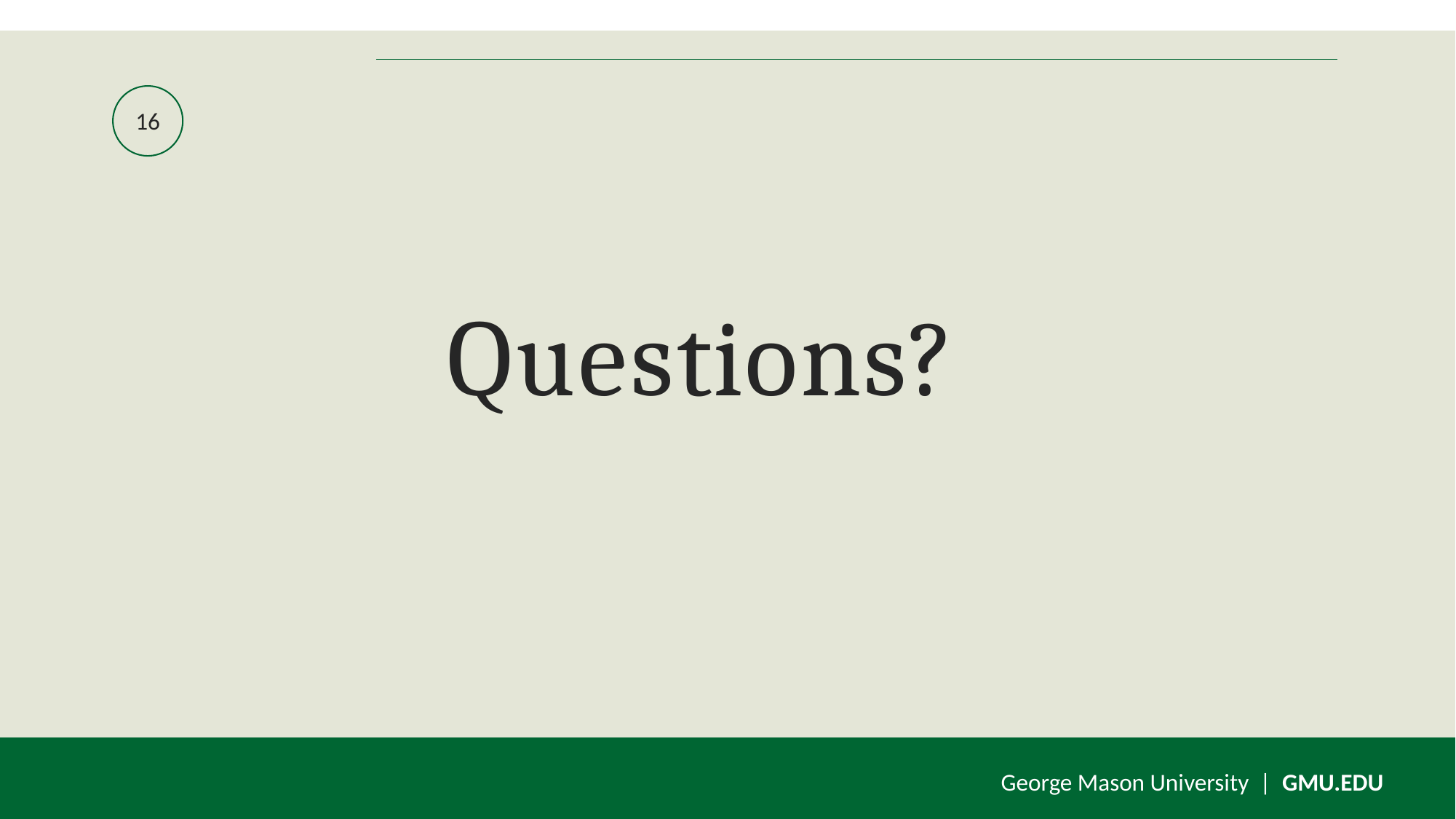

16
# Questions?
George Mason University  |  GMU.EDU